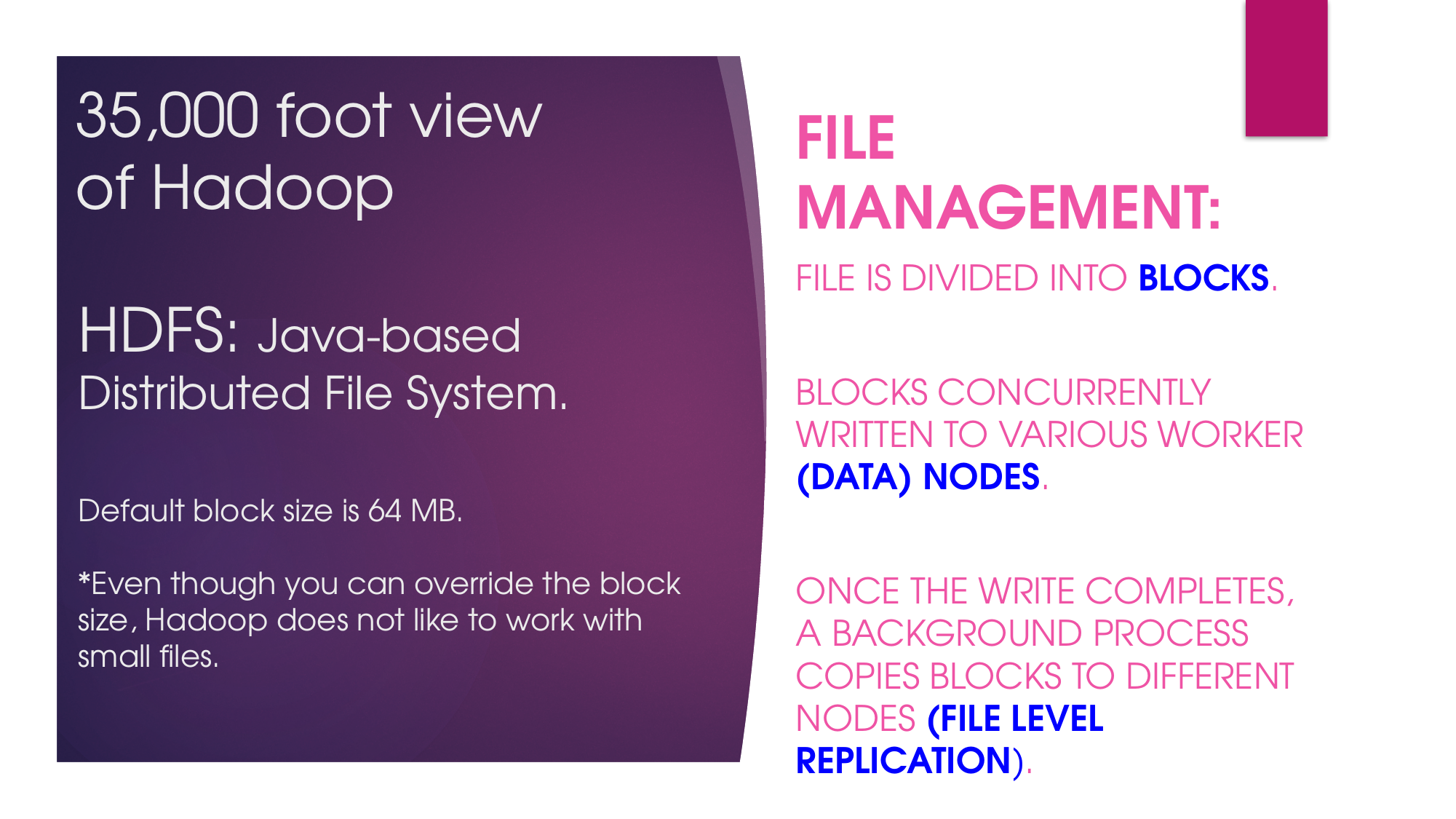

35,000 foot view of Hadoop
# HDFS: Java-based Distributed File System. Default block size is 64 MB. *Even though you can override the block size, Hadoop does not like to work with small files.
File Management:
file is divided into blocks.

Blocks concurrently written to various worker (data) nodes.

Once the write completes, A Background process Copies Blocks to different nodes (File level replication).